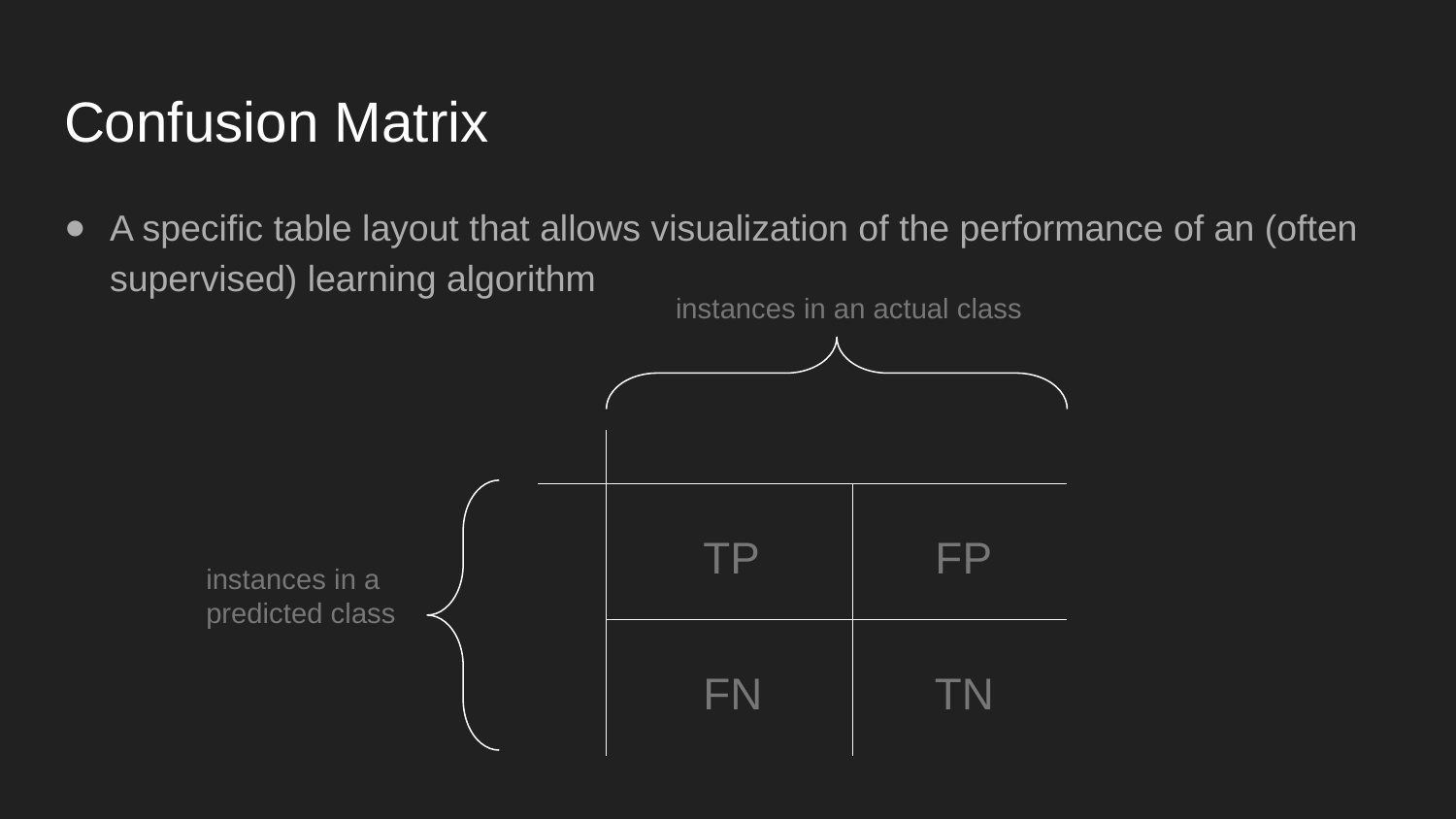

# Confusion Matrix

A specific table layout that allows visualization of the performance of an (often supervised) learning algorithm
instances in an actual class

TP	       FP
instances in a
predicted class
FN              TN